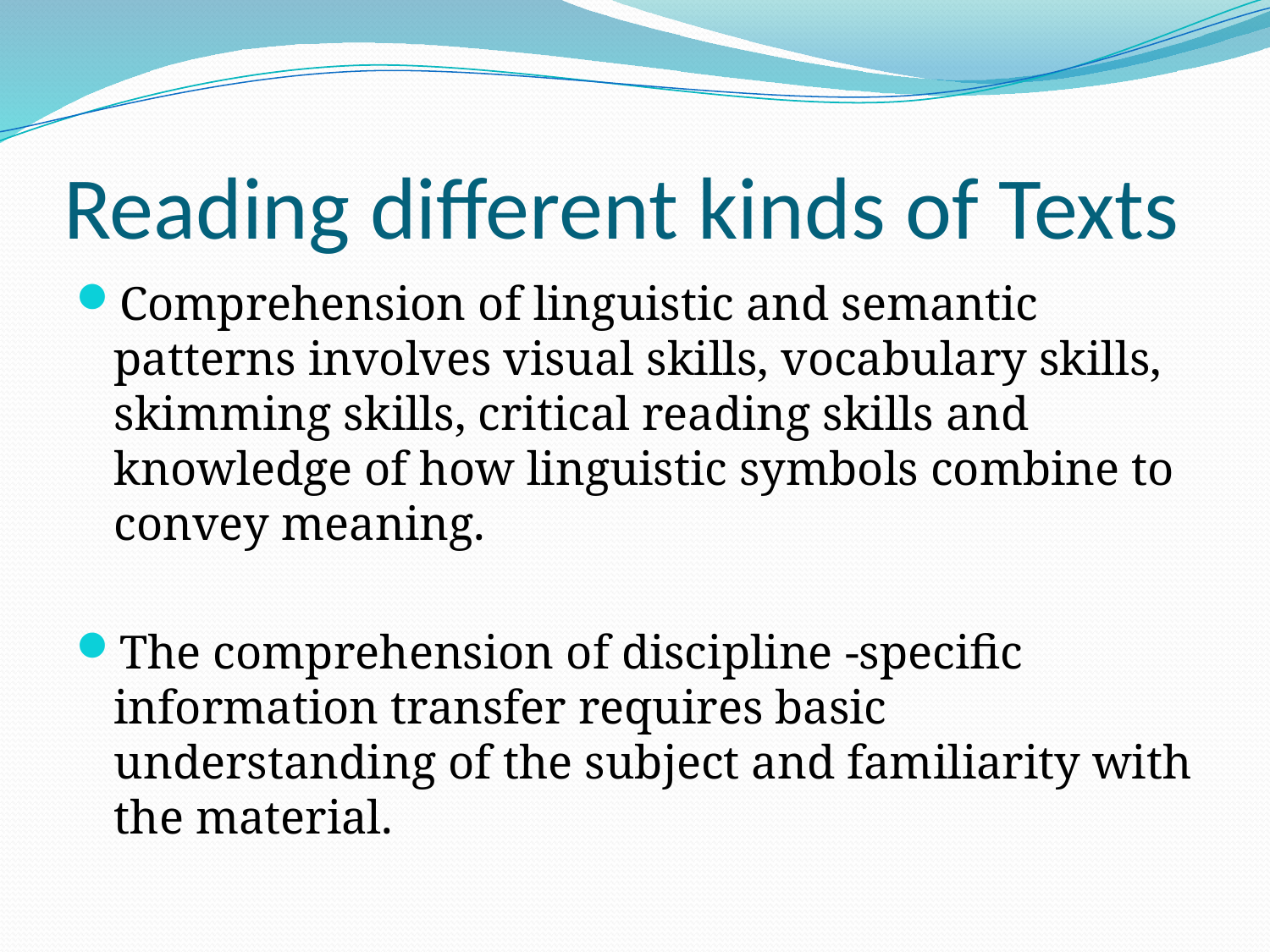

# Reading different kinds of Texts
Comprehension of linguistic and semantic patterns involves visual skills, vocabulary skills, skimming skills, critical reading skills and knowledge of how linguistic symbols combine to convey meaning.

The comprehension of discipline -specific information transfer requires basic understanding of the subject and familiarity with the material.